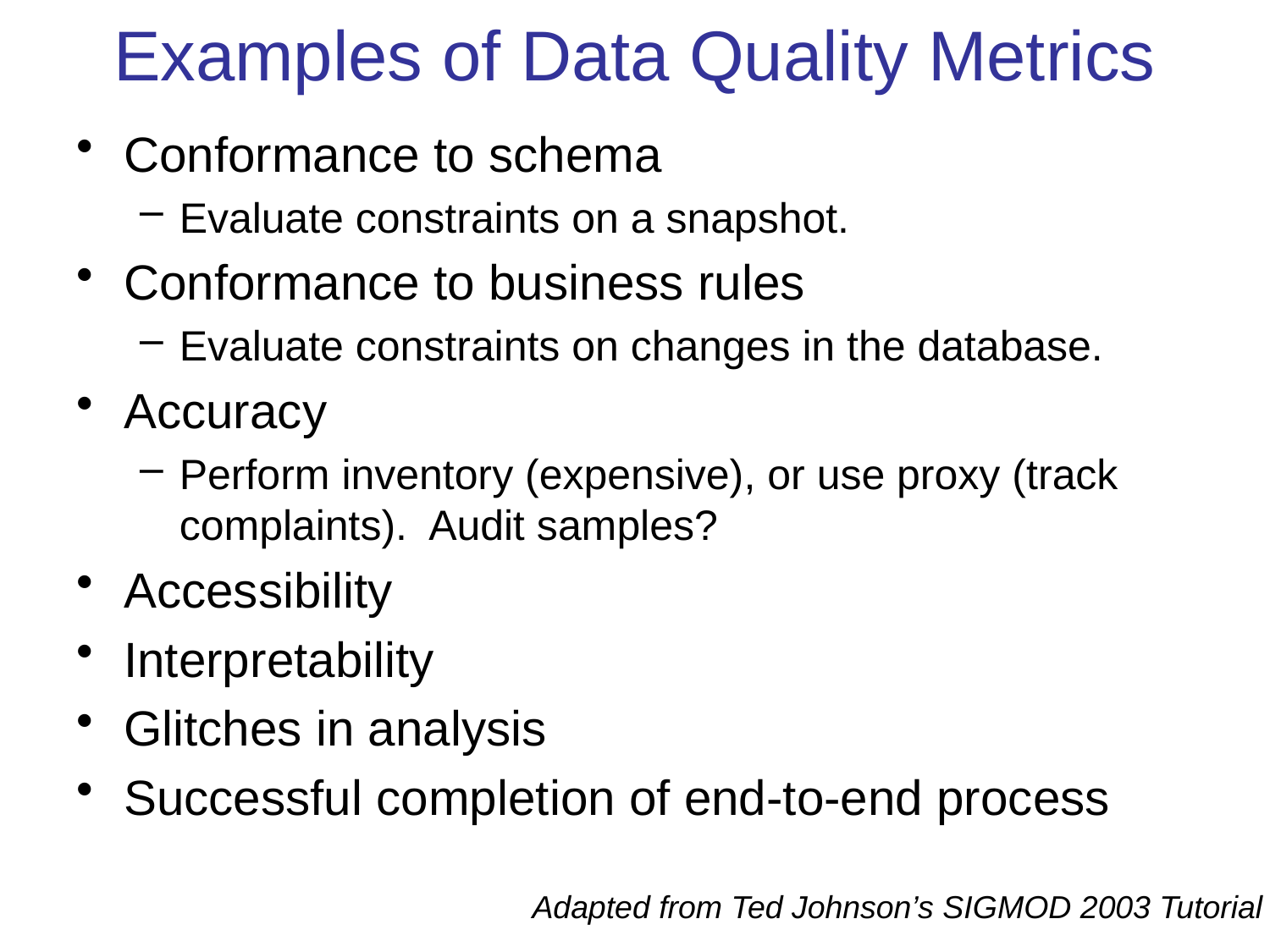

# Examples of Data Quality Metrics
Conformance to schema
Evaluate constraints on a snapshot.
Conformance to business rules
Evaluate constraints on changes in the database.
Accuracy
Perform inventory (expensive), or use proxy (track complaints).  Audit samples?
Accessibility
Interpretability
Glitches in analysis
Successful completion of end-to-end process

Adapted from Ted Johnson’s SIGMOD 2003 Tutorial